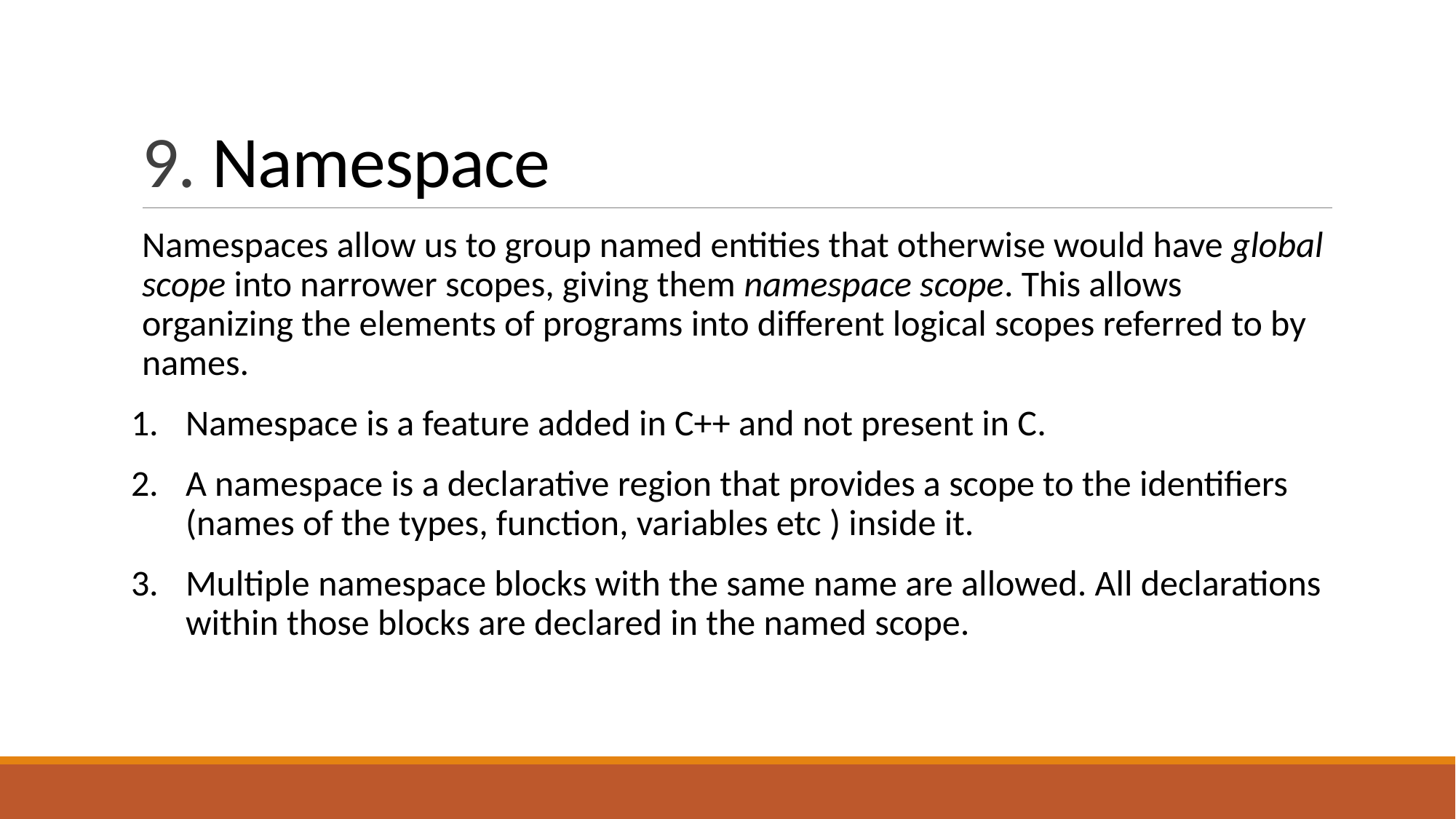

# 9. Namespace
Namespaces allow us to group named entities that otherwise would have global scope into narrower scopes, giving them namespace scope. This allows organizing the elements of programs into different logical scopes referred to by names.
Namespace is a feature added in C++ and not present in C.
A namespace is a declarative region that provides a scope to the identifiers (names of the types, function, variables etc ) inside it.
Multiple namespace blocks with the same name are allowed. All declarations within those blocks are declared in the named scope.